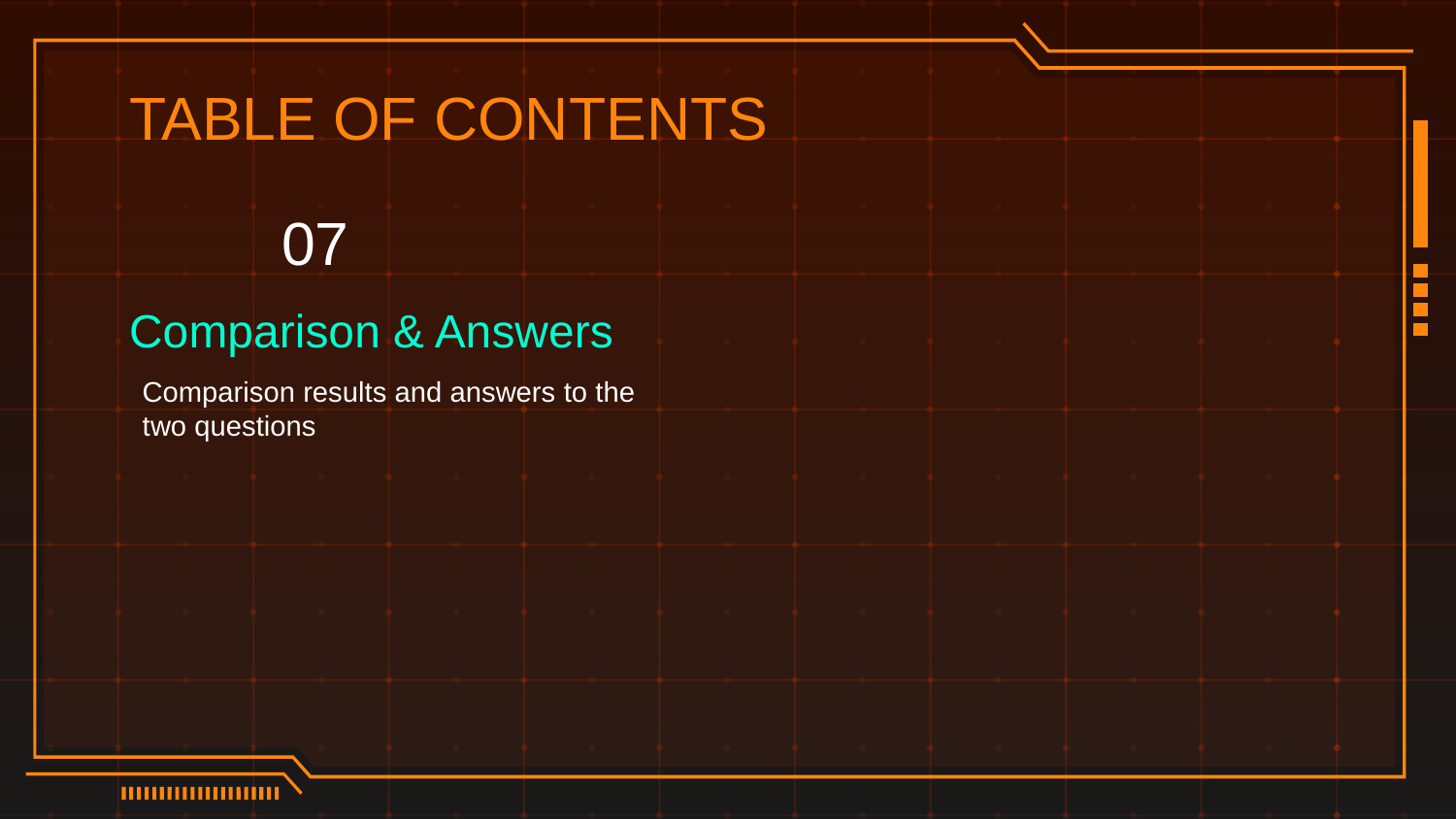

TABLE OF CONTENTS
07
Comparison & Answers
Comparison results and answers to the two questions